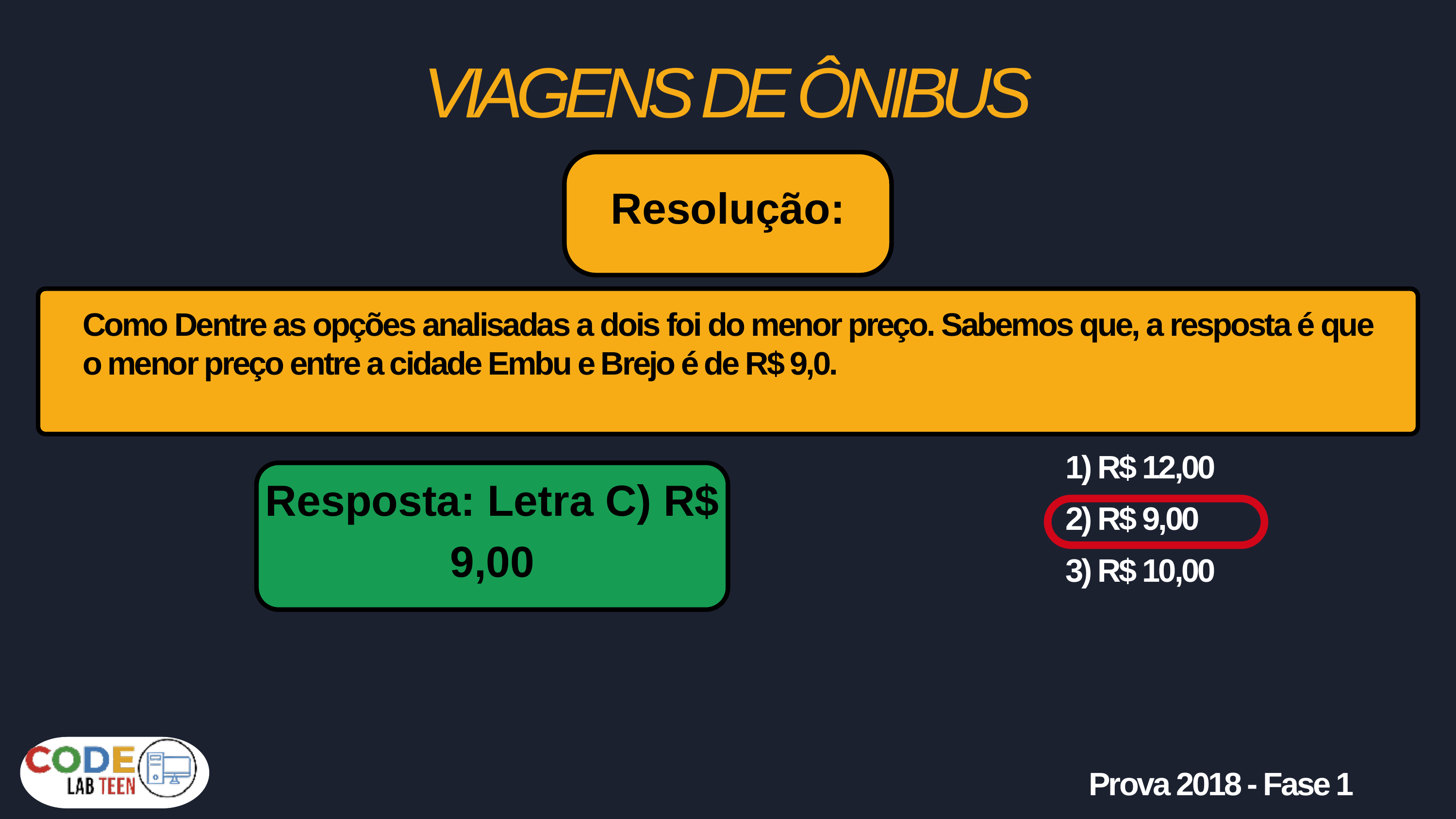

VIAGENS DE ÔNIBUS

Resolução:

Como Dentre as opções analisadas a dois foi do menor preço. Sabemos que, a resposta é que o menor preço entre a cidade Embu e Brejo é de R$ 9,0.
1) R$ 12,00

Resposta: Letra C) R$ 9,00
2) R$ 9,00

3) R$ 10,00

Prova 2018 - Fase 1